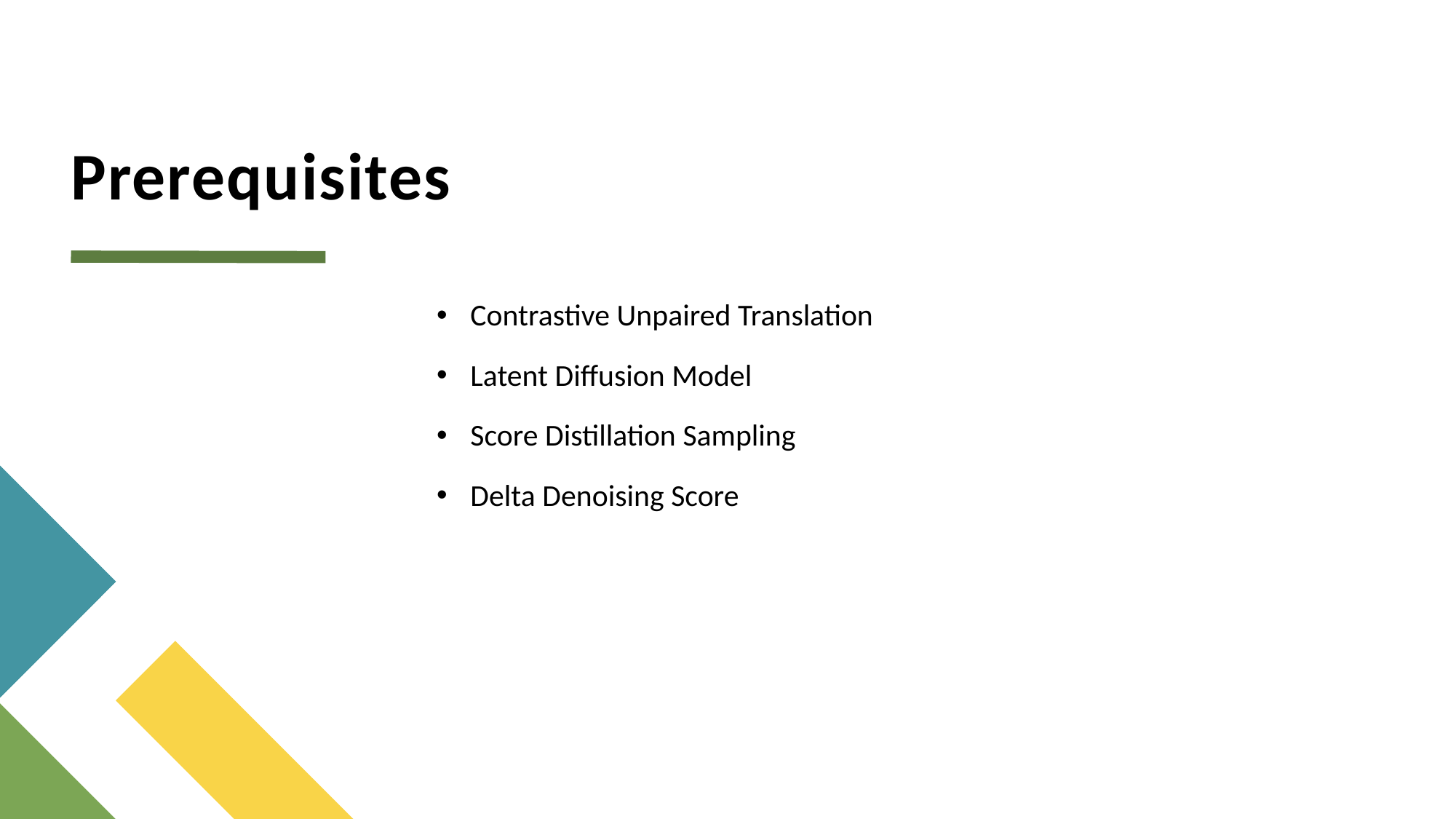

# Prerequisites
Contrastive Unpaired Translation
Latent Diffusion Model
Score Distillation Sampling
Delta Denoising Score